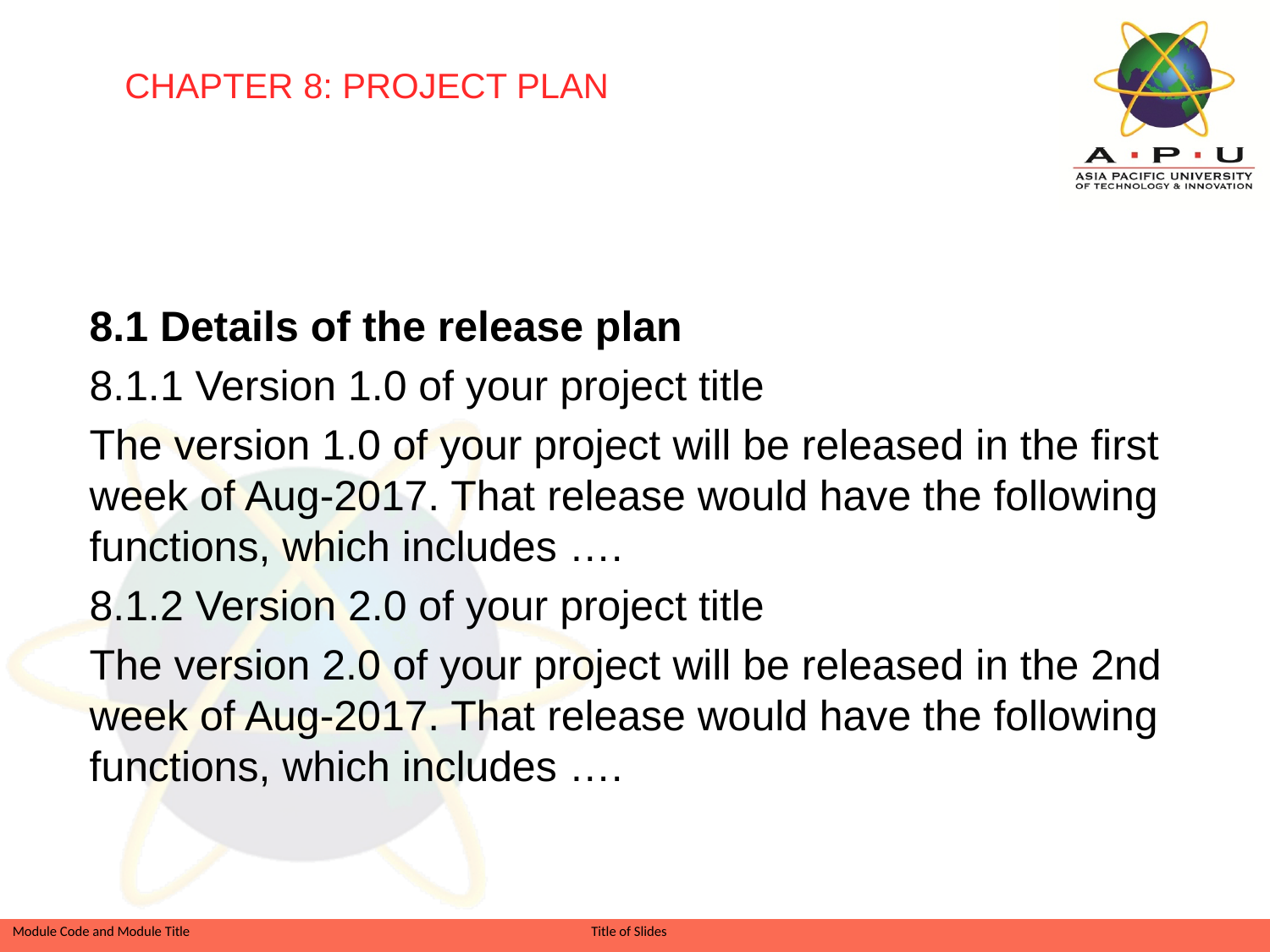

CHAPTER 8: PROJECT PLAN

8.1 Details of the release plan
8.1.1 Version 1.0 of your project title
The version 1.0 of your project will be released in the first week of Aug-2017. That release would have the following functions, which includes ….
8.1.2 Version 2.0 of your project title
The version 2.0 of your project will be released in the 2nd week of Aug-2017. That release would have the following functions, which includes ….
Slide 40 of 41